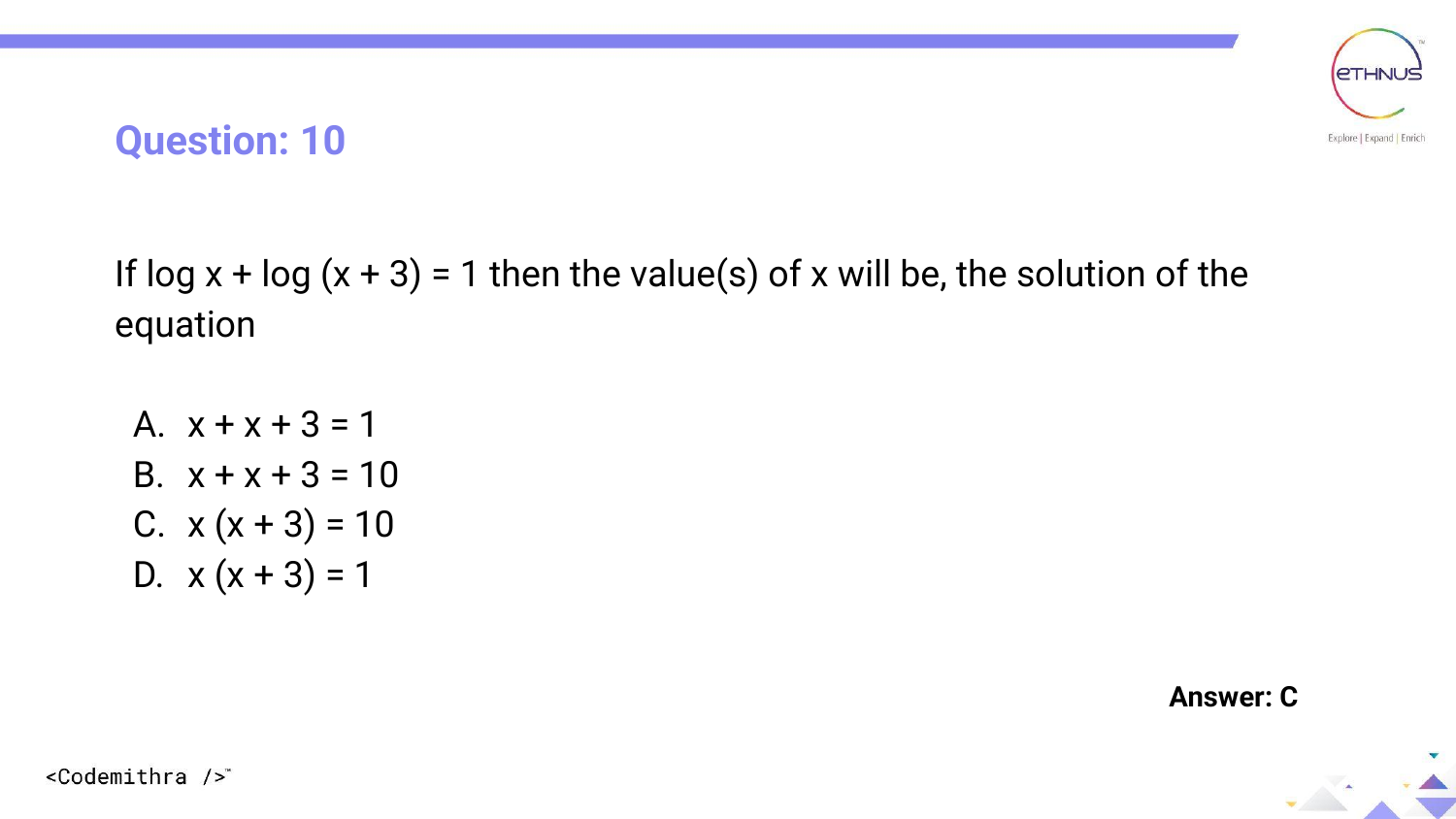

Question: 10
If log x + log (x + 3) = 1 then the value(s) of x will be, the solution of the equation

x + x + 3 = 1
x + x + 3 = 10
x (x + 3) = 10
x (x + 3) = 1

Answer: C